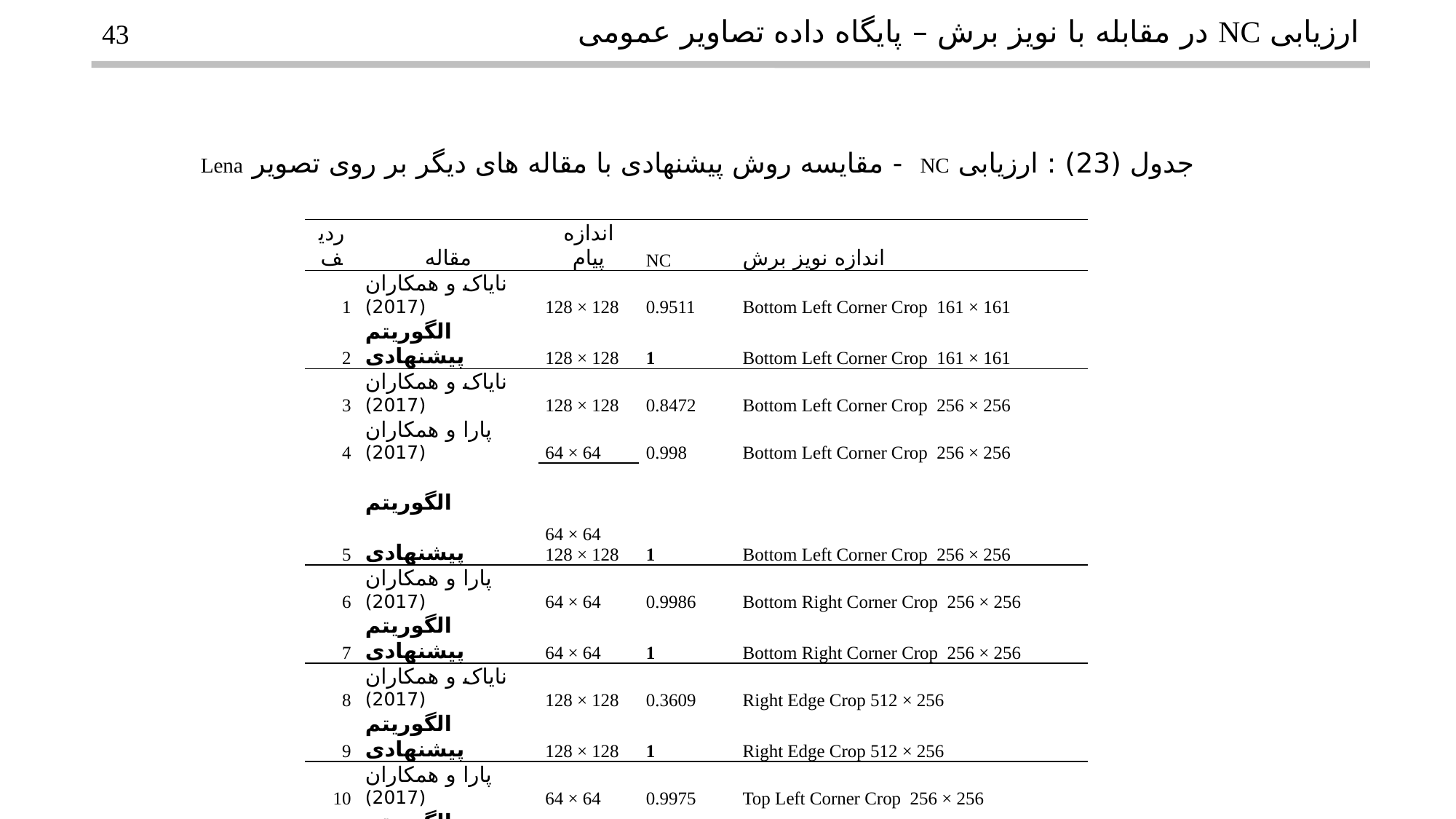

ارزیابی NC در مقابله با نویز برش – پایگاه داده تصاویر عمومی
43
جدول (23) : ارزیابی NC  - مقایسه روش پیشنهادی با مقاله های دیگر بر روی تصویر Lena
|  |  |  |  |  |
| --- | --- | --- | --- | --- |
| ردیف | مقاله | اندازه پیام | NC | اندازه نویز برش |
| 1 | نایاک و همکاران (2017) | 128 × 128 | 0.9511 | Bottom Left Corner Crop 161 × 161 |
| 2 | الگوریتم پیشنهادی | 128 × 128 | 1 | Bottom Left Corner Crop 161 × 161 |
| 3 | نایاک و همکاران (2017) | 128 × 128 | 0.8472 | Bottom Left Corner Crop 256 × 256 |
| 4 | پارا و همکاران (2017) | 64 × 64 | 0.998 | Bottom Left Corner Crop 256 × 256 |
| 5 | الگوریتم پیشنهادی | 64 × 64 128 × 128 | 1 | Bottom Left Corner Crop 256 × 256 |
| 6 | پارا و همکاران (2017) | 64 × 64 | 0.9986 | Bottom Right Corner Crop 256 × 256 |
| 7 | الگوریتم پیشنهادی | 64 × 64 | 1 | Bottom Right Corner Crop 256 × 256 |
| 8 | نایاک و همکاران (2017) | 128 × 128 | 0.3609 | Right Edge Crop 512 × 256 |
| 9 | الگوریتم پیشنهادی | 128 × 128 | 1 | Right Edge Crop 512 × 256 |
| 10 | پارا و همکاران (2017) | 64 × 64 | 0.9975 | Top Left Corner Crop 256 × 256 |
| 11 | الگوریتم پیشنهادی | 64 × 64 | 1 | Top Left Corner Crop 256 × 256 |
| 12 | پارا و همکاران (2017) | 64 × 64 | 0.9975 | Top right Corner Crop 256 × 256 |
| 13 | الگوریتم پیشنهادی | 64 × 64 | 1 | Top right Corner Crop 256 × 256 |